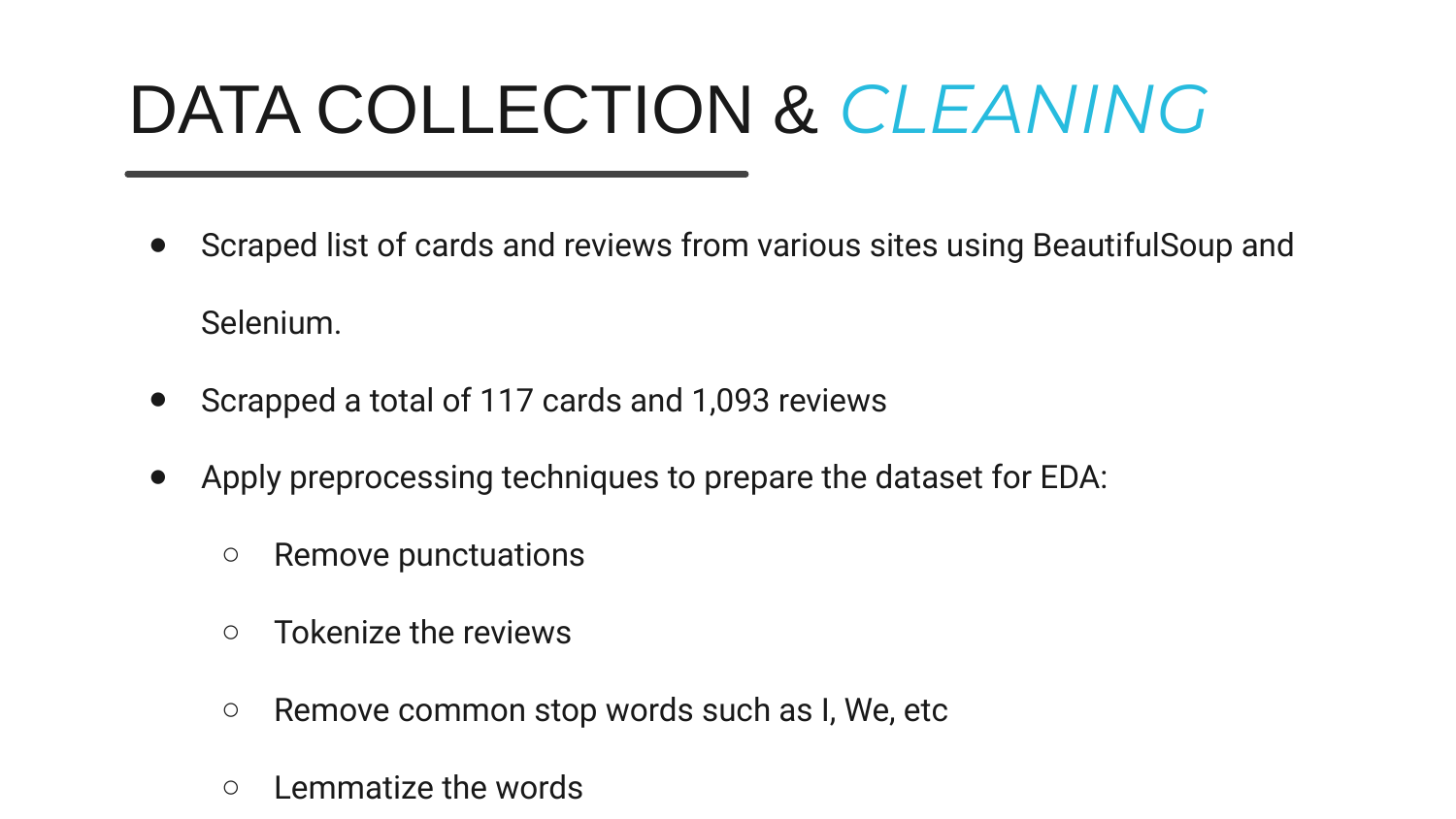

# DATA COLLECTION & CLEANING
Scraped list of cards and reviews from various sites using BeautifulSoup and Selenium.
Scrapped a total of 117 cards and 1,093 reviews
Apply preprocessing techniques to prepare the dataset for EDA:
Remove punctuations
Tokenize the reviews
Remove common stop words such as I, We, etc
Lemmatize the words